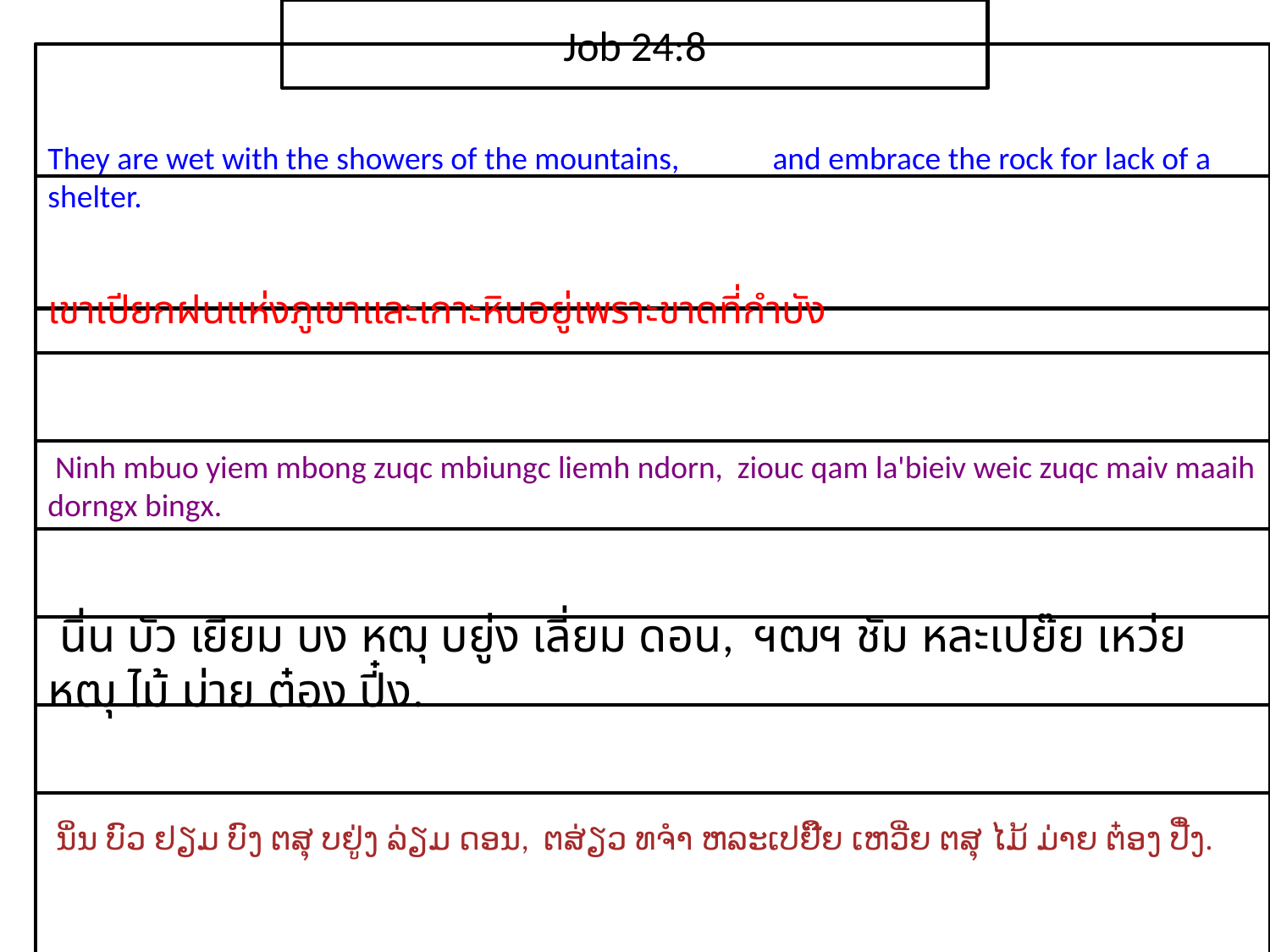

Job 24:8
They are wet with the showers of the mountains,             and embrace the rock for lack of a shelter.
เขา​เปียก​ฝน​แห่ง​ภูเขาและ​เกาะ​หิน​อยู่​เพราะ​ขาด​ที่​กำบัง
 Ninh mbuo yiem mbong zuqc mbiungc liemh ndorn,  ziouc qam la'bieiv weic zuqc maiv maaih dorngx bingx.
 นิ่น บัว เยียม บง หฒุ บยู่ง เลี่ยม ดอน,  ฯฒฯ ชัม หละเปย๊ย เหว่ย หฒุ ไม้ ม่าย ต๋อง ปี๋ง.
 ນິ່ນ ບົວ ຢຽມ ບົງ ຕສຸ ບຢູ່ງ ລ່ຽມ ດອນ,  ຕສ່ຽວ ທຈຳ ຫລະເປຢີ໊ຍ ເຫວີ່ຍ ຕສຸ ໄມ້ ມ່າຍ ຕ໋ອງ ປີ໋ງ.